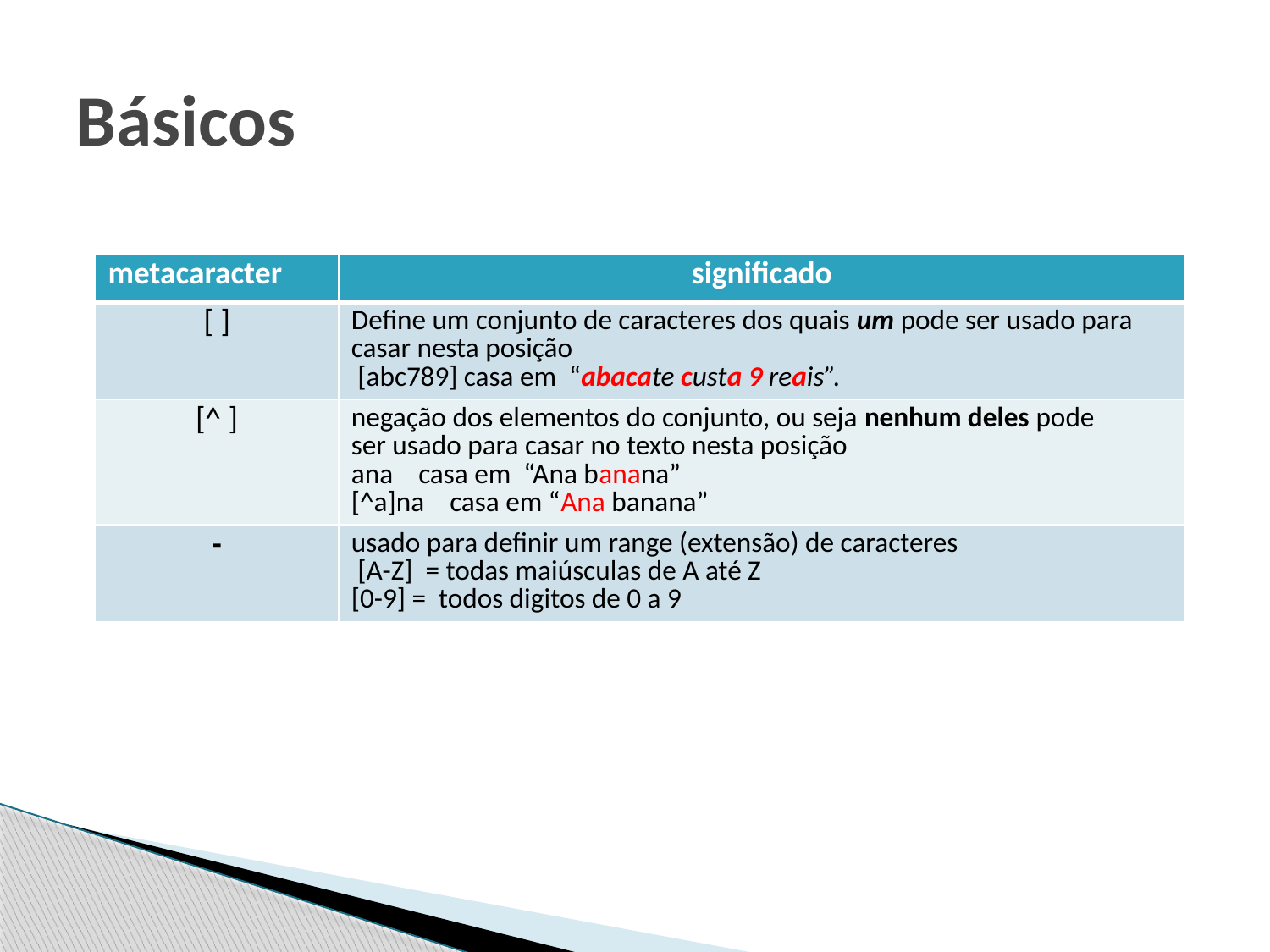

# Básicos

| metacaracter | significado |
| --- | --- |
| [ ] | Define um conjunto de caracteres dos quais um pode ser usado para casar nesta posição [abc789] casa em “abacate custa 9 reais”. |
| [^ ] | negação dos elementos do conjunto, ou seja nenhum deles pode ser usado para casar no texto nesta posição ana casa em “Ana banana” [^a]na casa em “Ana banana” |
| - | usado para definir um range (extensão) de caracteres [A-Z] = todas maiúsculas de A até Z [0-9] = todos digitos de 0 a 9 |